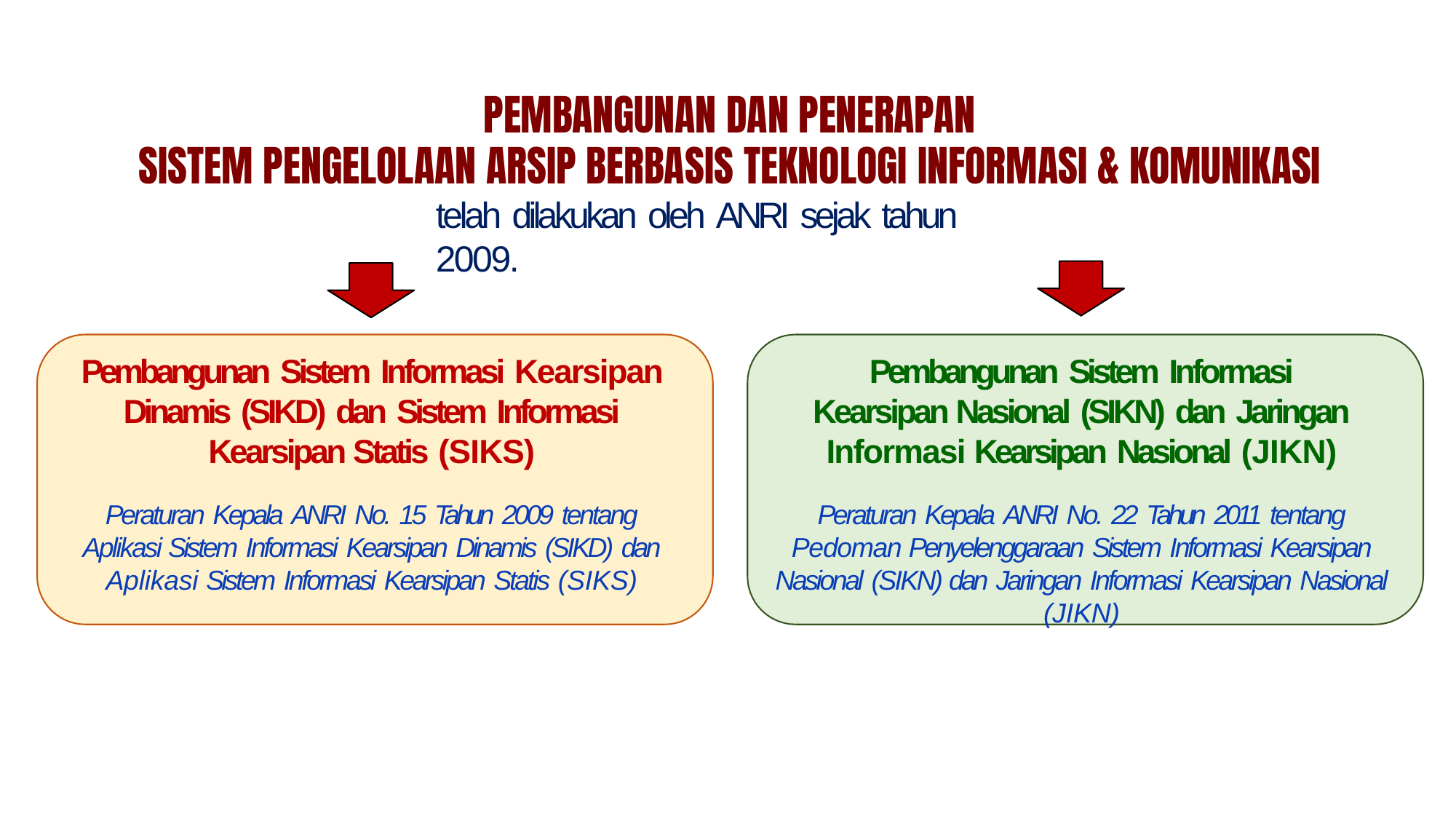

# PEMBANGUNAN DAN PENERAPAN
SISTEM PENGELOLAAN ARSIP BERBASIS TEKNOLOGI INFORMASI & KOMUNIKASI
telah dilakukan oleh ANRI sejak tahun 2009.

Pembangunan Sistem Informasi Kearsipan Dinamis (SIKD) dan Sistem Informasi Kearsipan Statis (SIKS)
Peraturan Kepala ANRI No. 15 Tahun 2009 tentang Aplikasi Sistem Informasi Kearsipan Dinamis (SIKD) dan Aplikasi Sistem Informasi Kearsipan Statis (SIKS)
Pembangunan Sistem Informasi Kearsipan Nasional (SIKN) dan Jaringan Informasi Kearsipan Nasional (JIKN)
Peraturan Kepala ANRI No. 22 Tahun 2011 tentang Pedoman Penyelenggaraan Sistem Informasi Kearsipan Nasional (SIKN) dan Jaringan Informasi Kearsipan Nasional (JIKN)